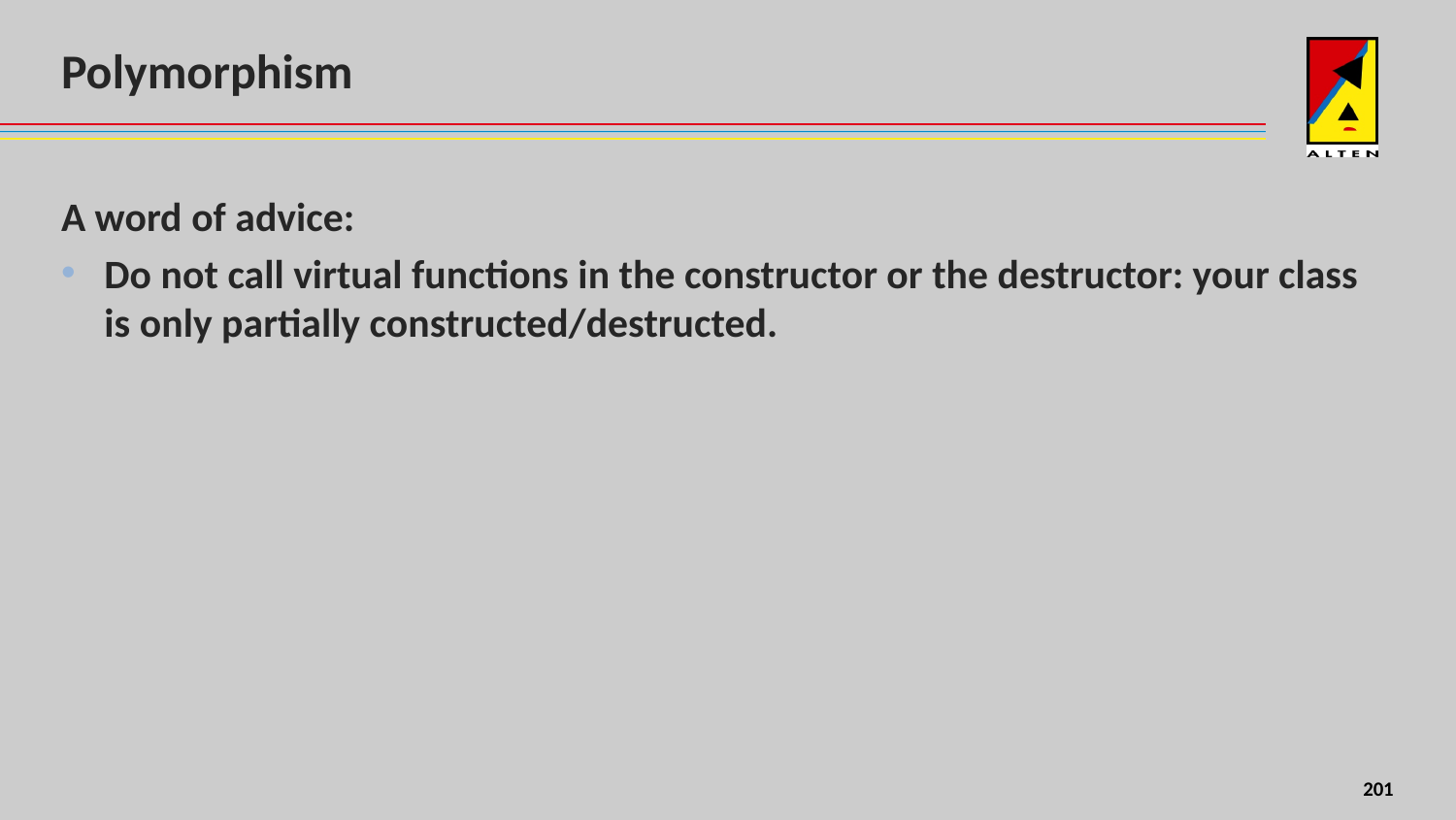

# Polymorphism
A word of advice:
Do not call virtual functions in the constructor or the destructor: your class is only partially constructed/destructed.

201